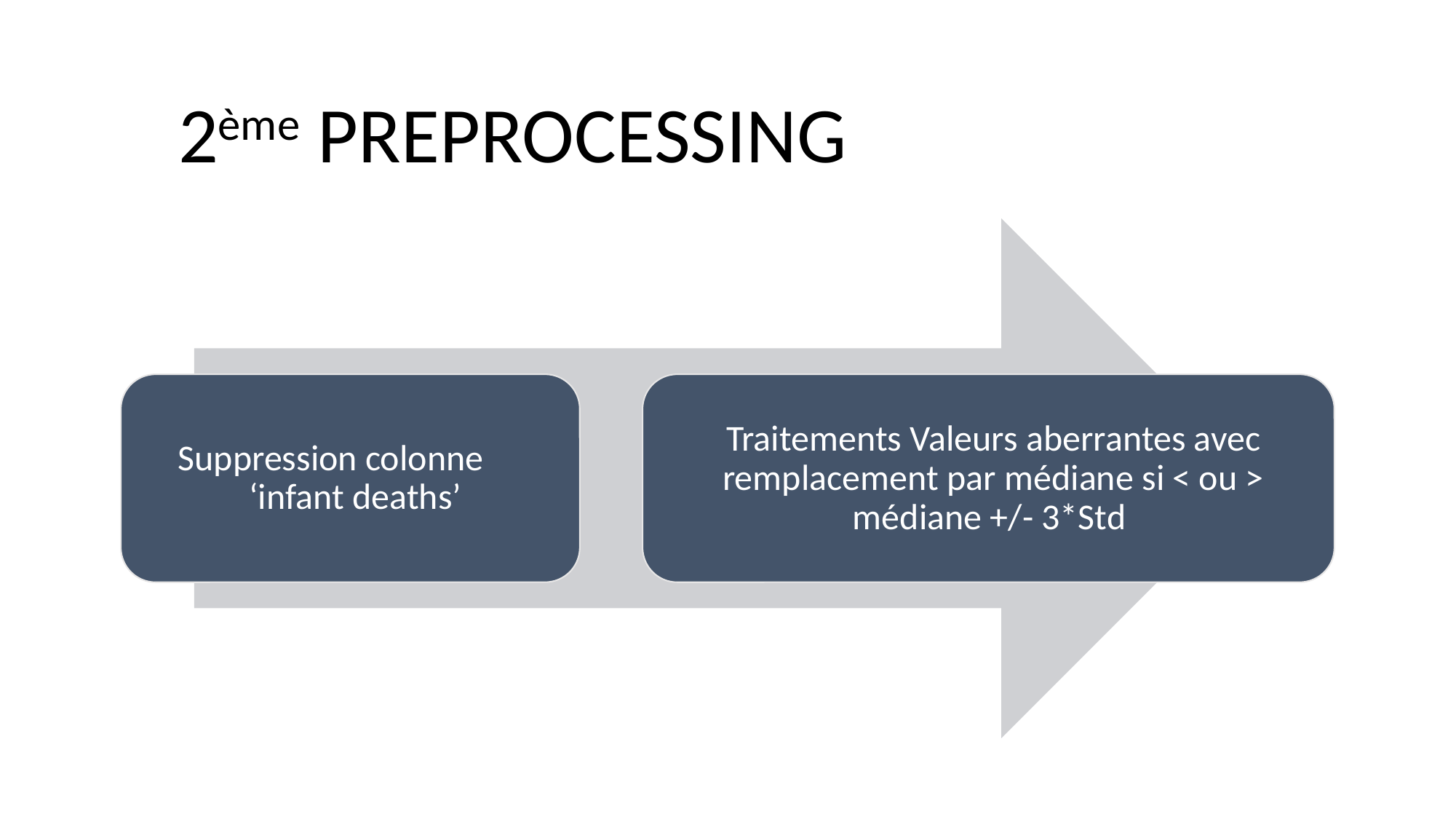

# 2ème PREPROCESSING
Suppression colonne       ‘infant deaths’
Traitements Valeurs aberrantes avec remplacement par médiane si < ou > médiane +/- 3*Std